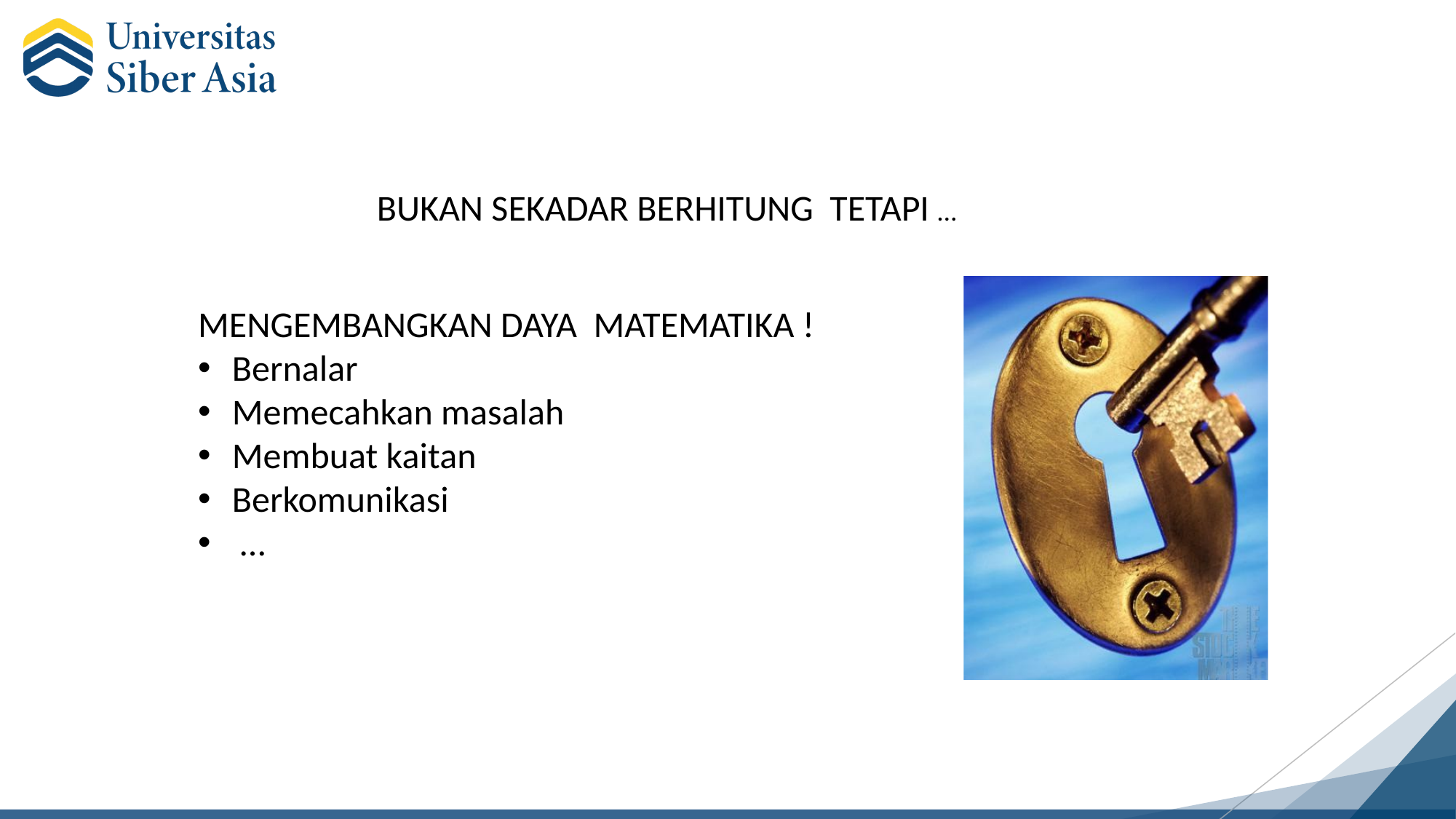

BUKAN SEKADAR BERHITUNG  TETAPI …

MENGEMBANGKAN DAYA  MATEMATIKA !
Bernalar
Memecahkan masalah
Membuat kaitan
Berkomunikasi
 …